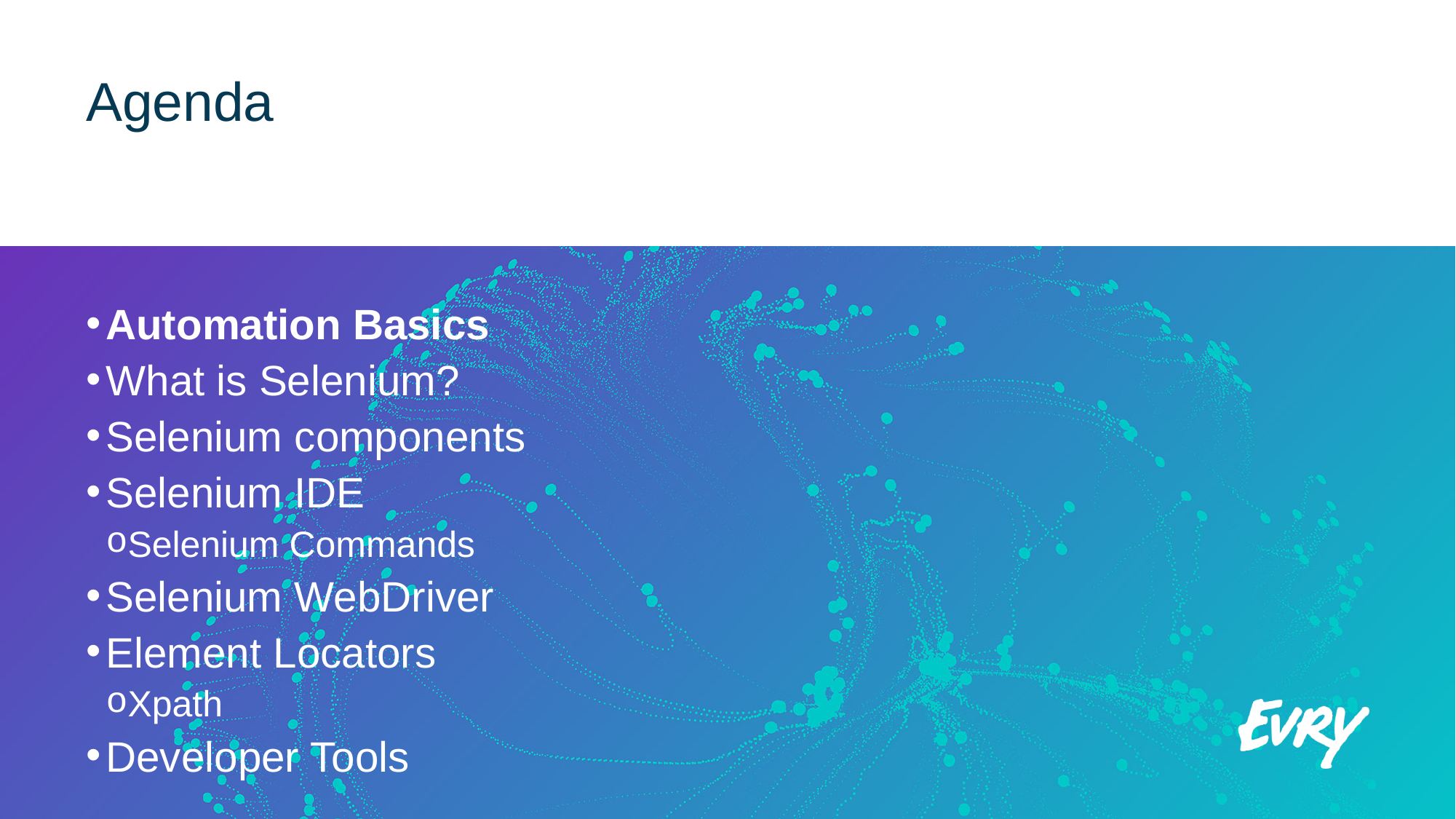

# Agenda
Automation Basics
What is Selenium?
Selenium components
Selenium IDE
Selenium Commands
Selenium WebDriver
Element Locators
Xpath
Developer Tools